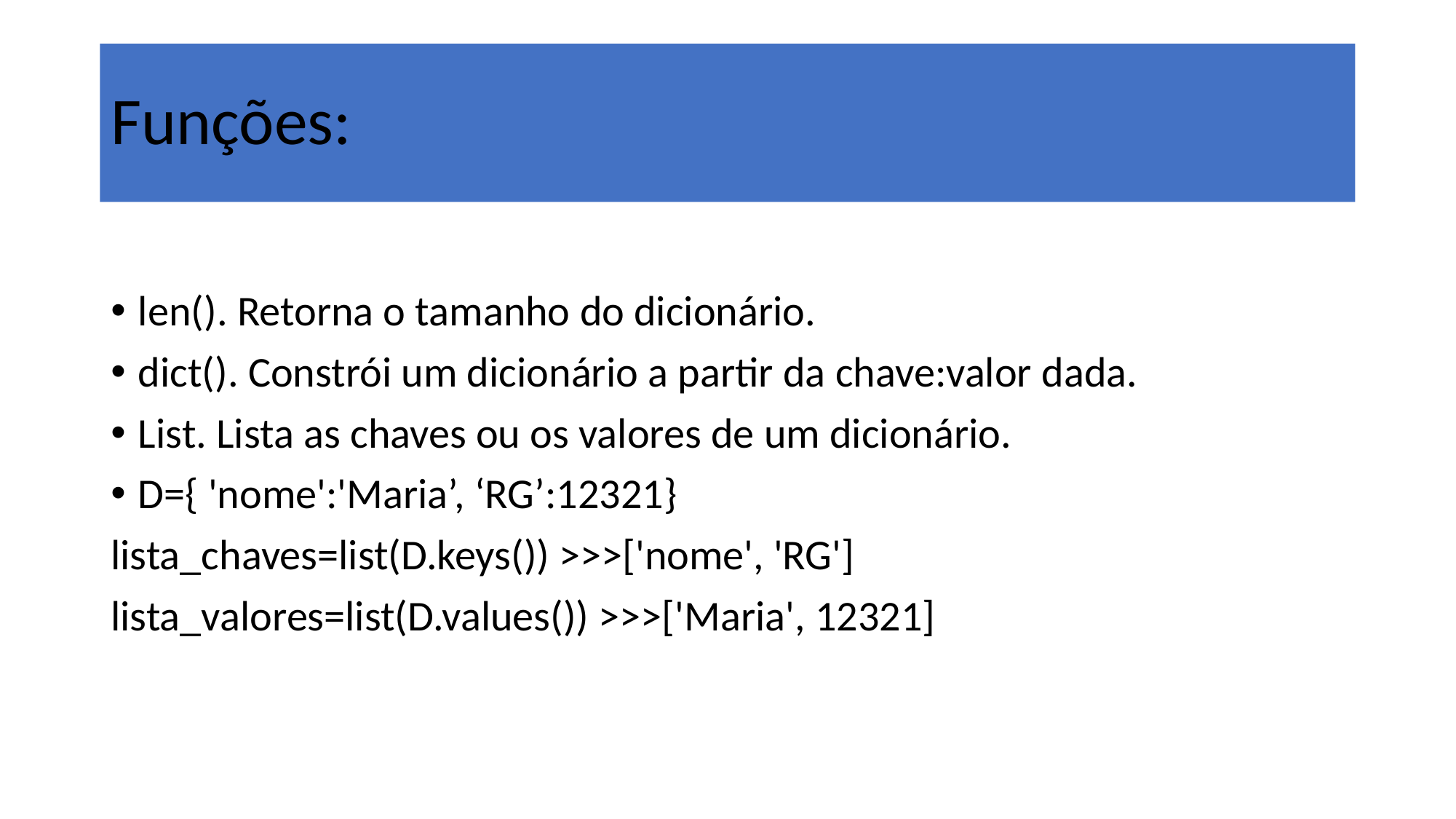

# Funções:

len(). Retorna o tamanho do dicionário.
dict(). Constrói um dicionário a partir da chave:valor dada.
List. Lista as chaves ou os valores de um dicionário.
D={ 'nome':'Maria’, ‘RG’:12321}
lista_chaves=list(D.keys()) >>>['nome', 'RG']
lista_valores=list(D.values()) >>>['Maria', 12321]